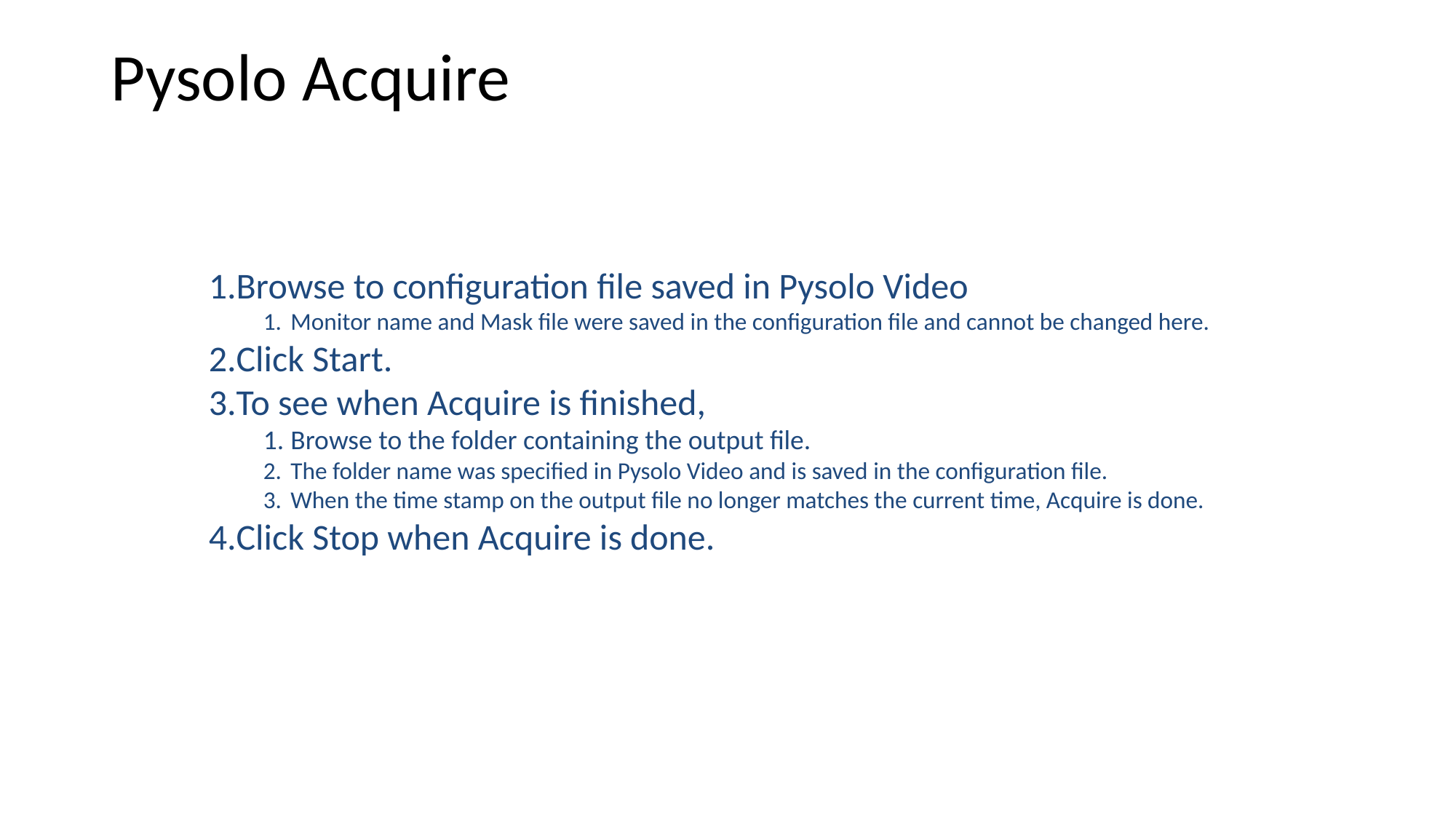

# Pysolo Acquire
Browse to configuration file saved in Pysolo Video
Monitor name and Mask file were saved in the configuration file and cannot be changed here.
Click Start.
To see when Acquire is finished,
Browse to the folder containing the output file.
The folder name was specified in Pysolo Video and is saved in the configuration file.
When the time stamp on the output file no longer matches the current time, Acquire is done.
Click Stop when Acquire is done.